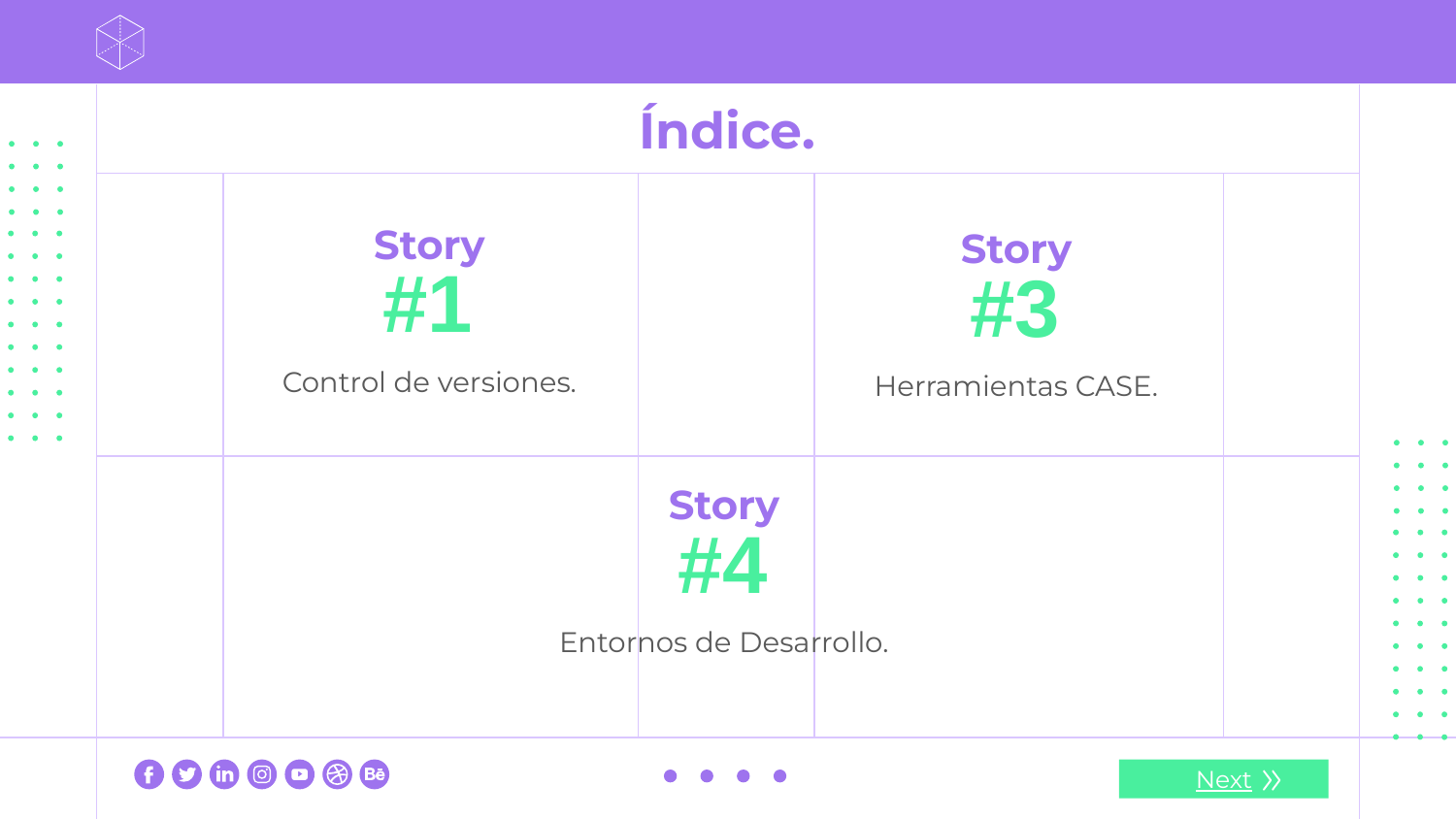

Índice.
Story
Story
# #1
#3
Control de versiones.
Herramientas CASE.
Story
#4
Entornos de Desarrollo.

Next